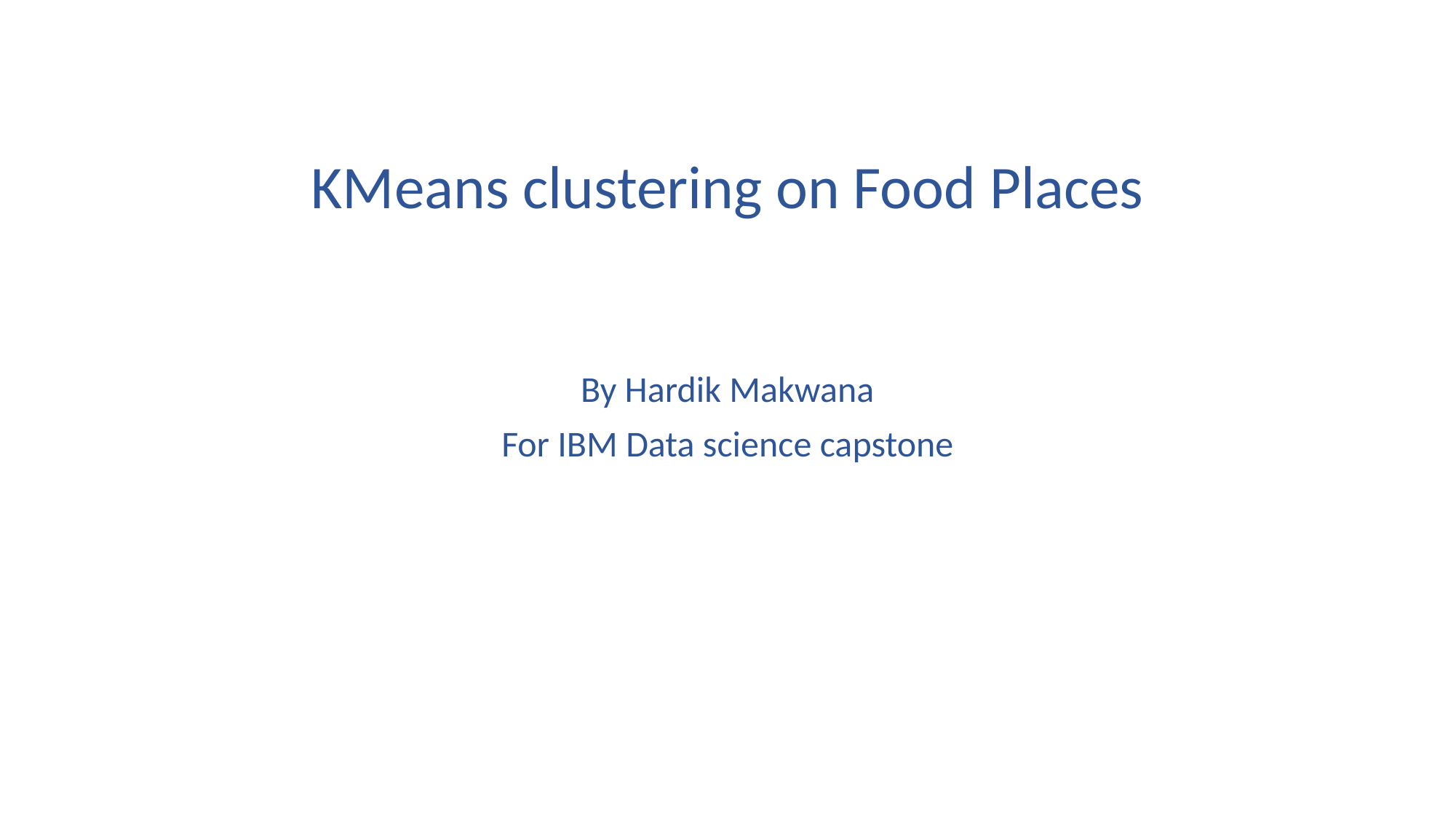

# KMeans clustering on Food Places
By Hardik Makwana
For IBM Data science capstone